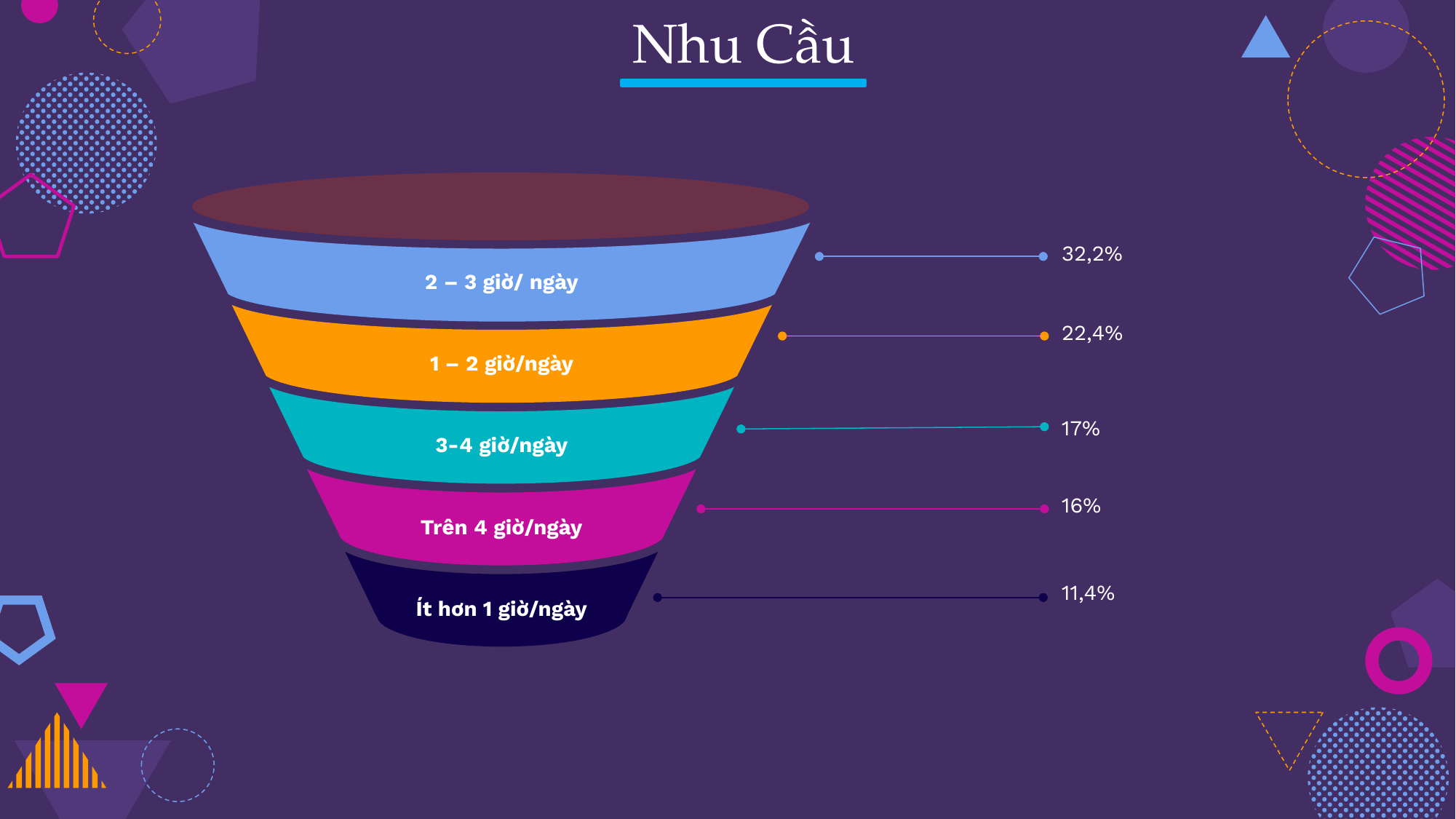

Nhu Cầu

2 – 3 giờ/ ngày
1 – 2 giờ/ngày
3-4 giờ/ngày
Trên 4 giờ/ngày
Ít hơn 1 giờ/ngày
32,2%
22,4%
17%
16%
11,4%